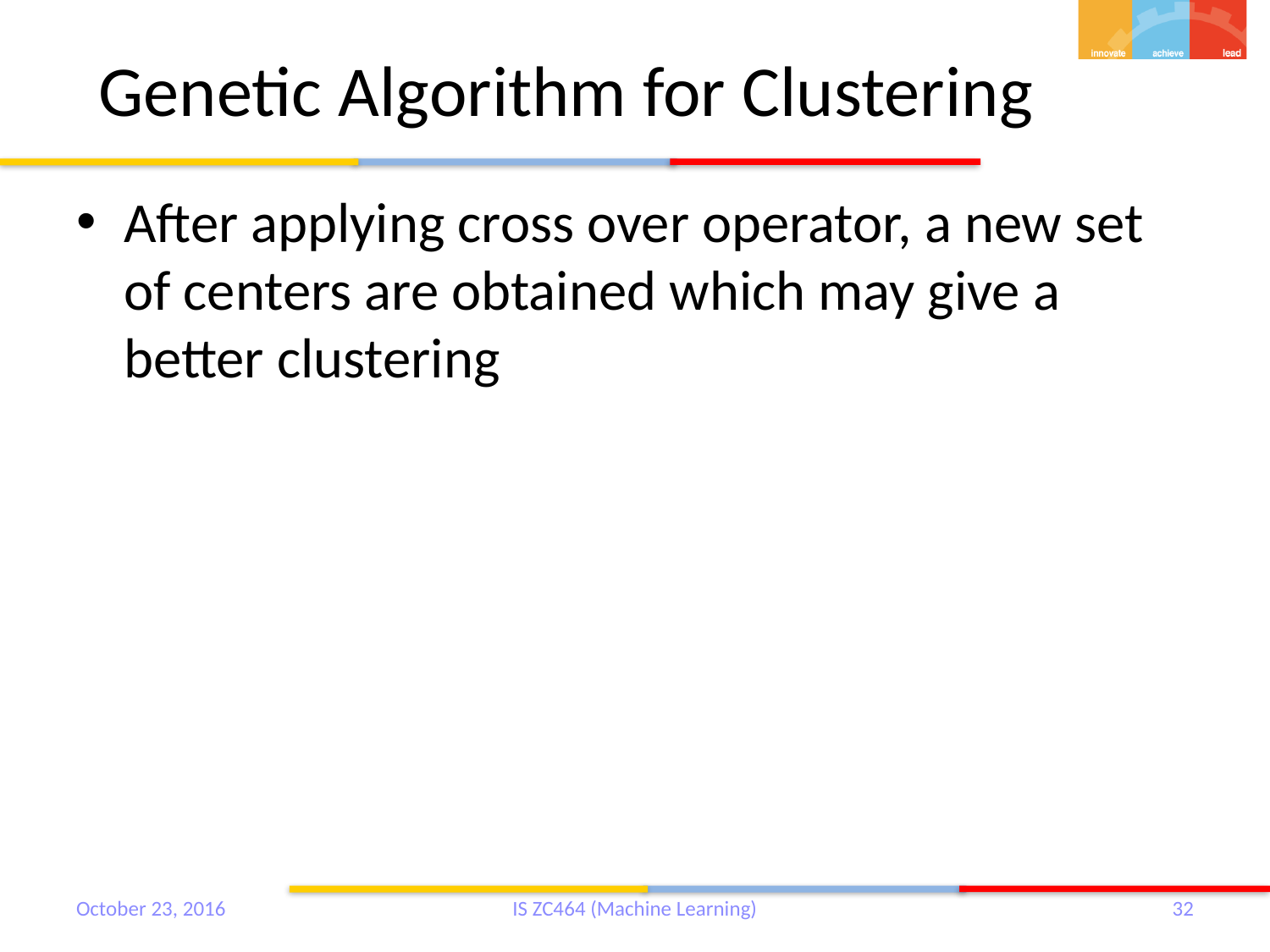

# Genetic Algorithm for Clustering
After applying cross over operator, a new set of centers are obtained which may give a better clustering
October 23, 2016
IS ZC464 (Machine Learning)
32